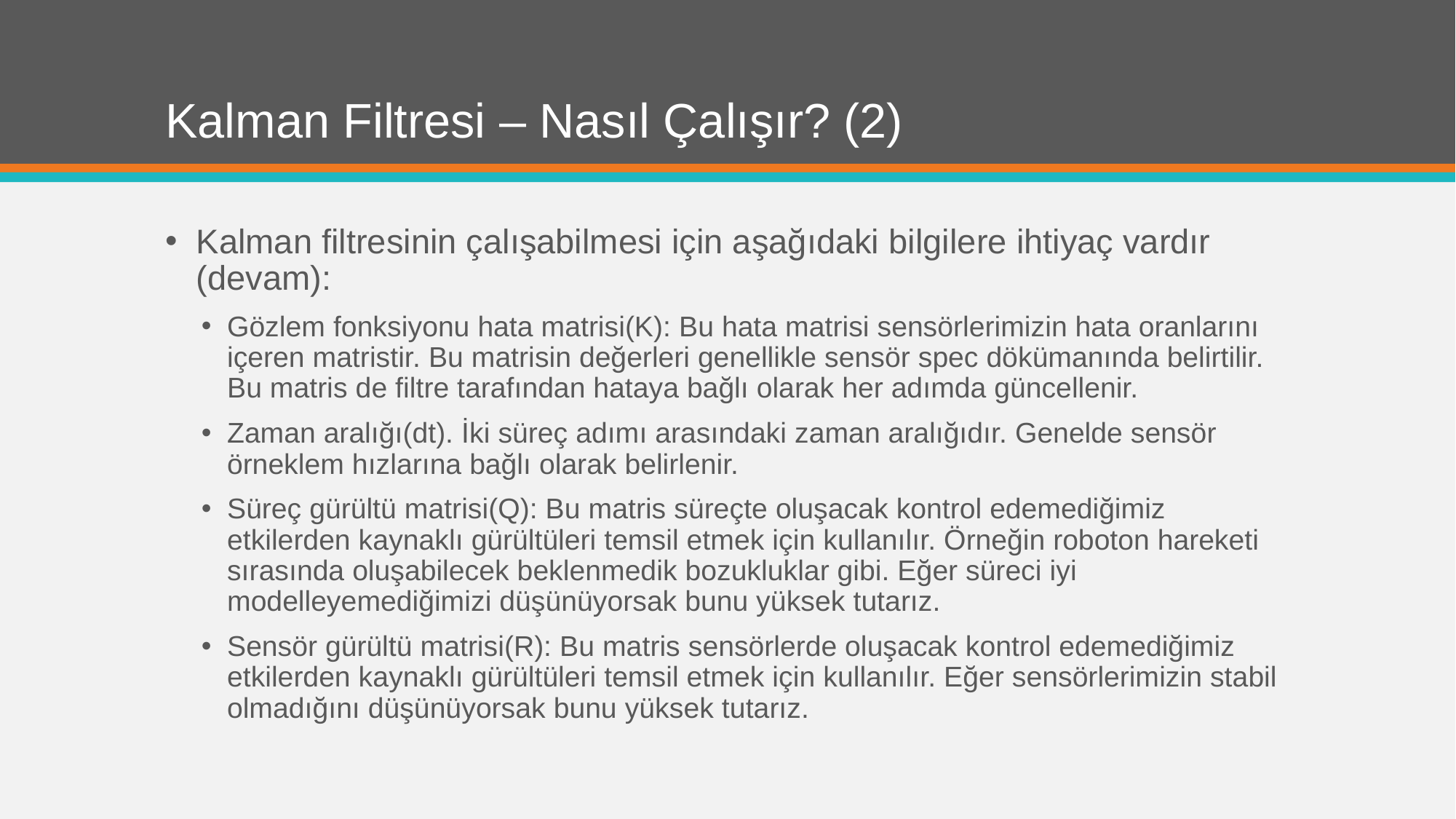

# Kalman Filtresi – Nasıl Çalışır? (2)
Kalman filtresinin çalışabilmesi için aşağıdaki bilgilere ihtiyaç vardır (devam):
Gözlem fonksiyonu hata matrisi(K): Bu hata matrisi sensörlerimizin hata oranlarını içeren matristir. Bu matrisin değerleri genellikle sensör spec dökümanında belirtilir. Bu matris de filtre tarafından hataya bağlı olarak her adımda güncellenir.
Zaman aralığı(dt). İki süreç adımı arasındaki zaman aralığıdır. Genelde sensör örneklem hızlarına bağlı olarak belirlenir.
Süreç gürültü matrisi(Q): Bu matris süreçte oluşacak kontrol edemediğimiz etkilerden kaynaklı gürültüleri temsil etmek için kullanılır. Örneğin roboton hareketi sırasında oluşabilecek beklenmedik bozukluklar gibi. Eğer süreci iyi modelleyemediğimizi düşünüyorsak bunu yüksek tutarız.
Sensör gürültü matrisi(R): Bu matris sensörlerde oluşacak kontrol edemediğimiz etkilerden kaynaklı gürültüleri temsil etmek için kullanılır. Eğer sensörlerimizin stabil olmadığını düşünüyorsak bunu yüksek tutarız.